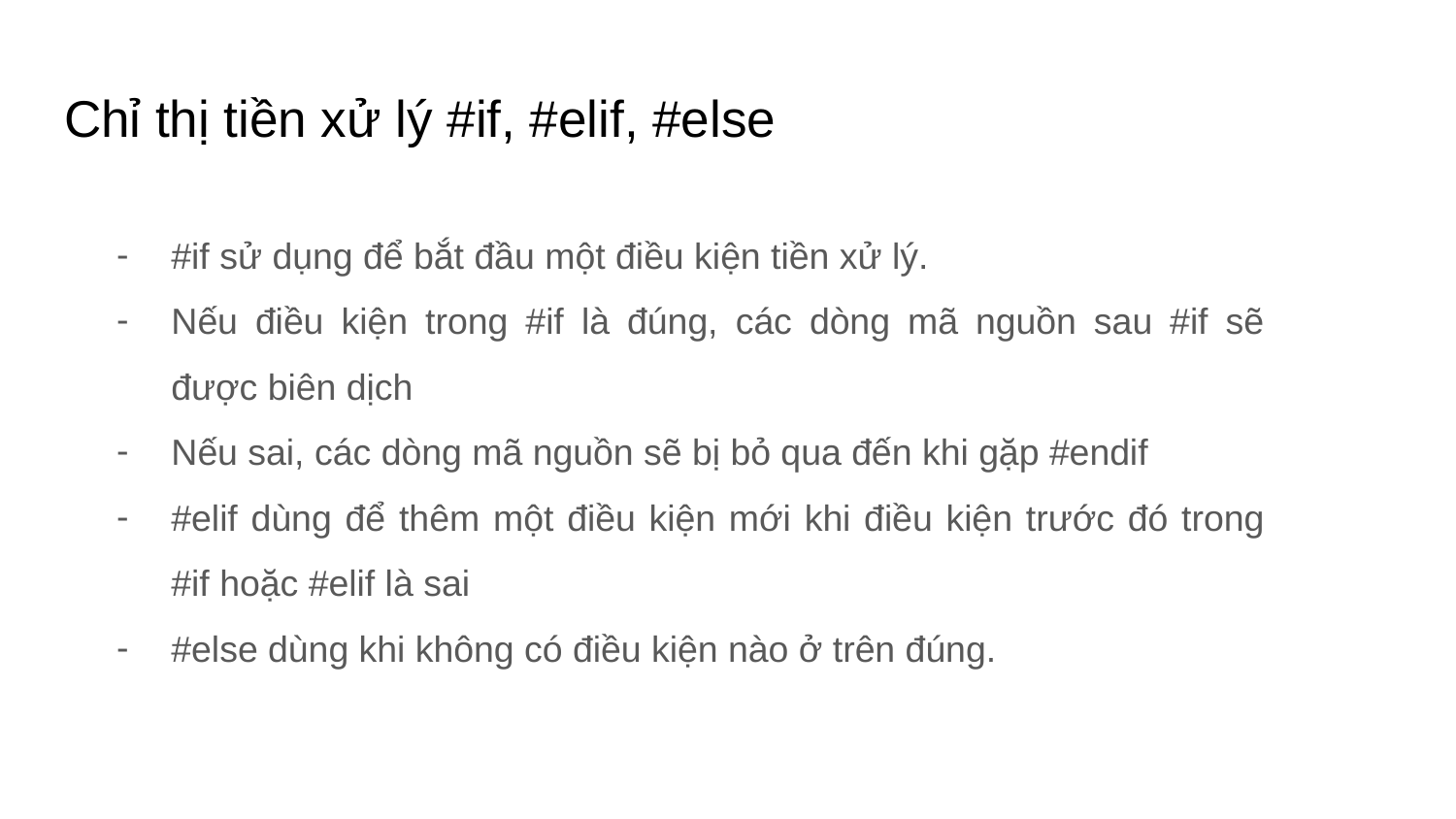

# Chỉ thị tiền xử lý #if, #elif, #else
#if sử dụng để bắt đầu một điều kiện tiền xử lý.
Nếu điều kiện trong #if là đúng, các dòng mã nguồn sau #if sẽ được biên dịch
Nếu sai, các dòng mã nguồn sẽ bị bỏ qua đến khi gặp #endif
#elif dùng để thêm một điều kiện mới khi điều kiện trước đó trong #if hoặc #elif là sai
#else dùng khi không có điều kiện nào ở trên đúng.